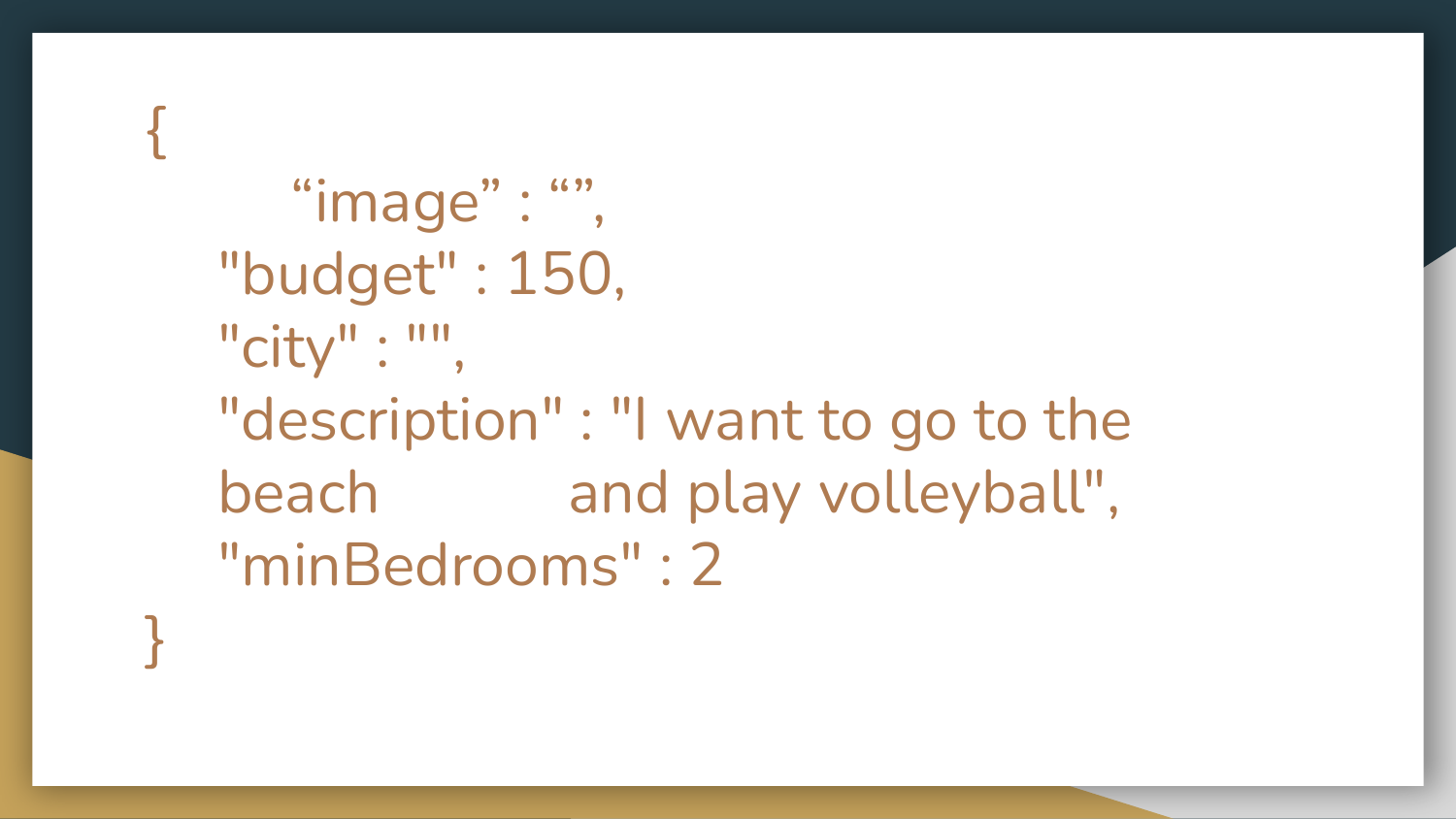

# {
	“image” : “”,
"budget" : 150,
"city" : "",
"description" : "I want to go to the beach            and play volleyball",
"minBedrooms" : 2
}